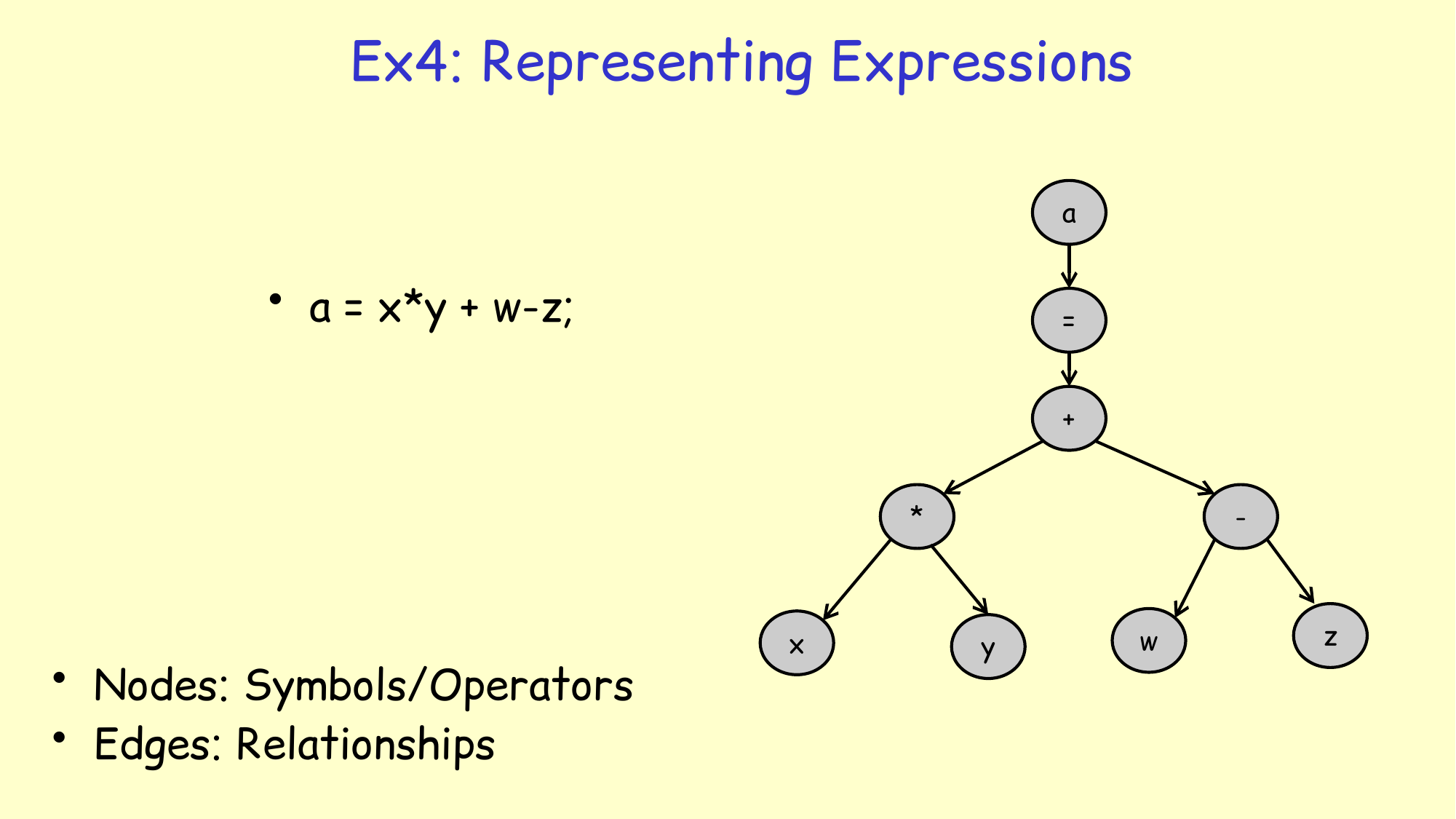

# Ex4: Representing Expressions
a
a = x*y + w-z;
=
+
*
-
z
w
x
y
Nodes: Symbols/Operators
Edges: Relationships